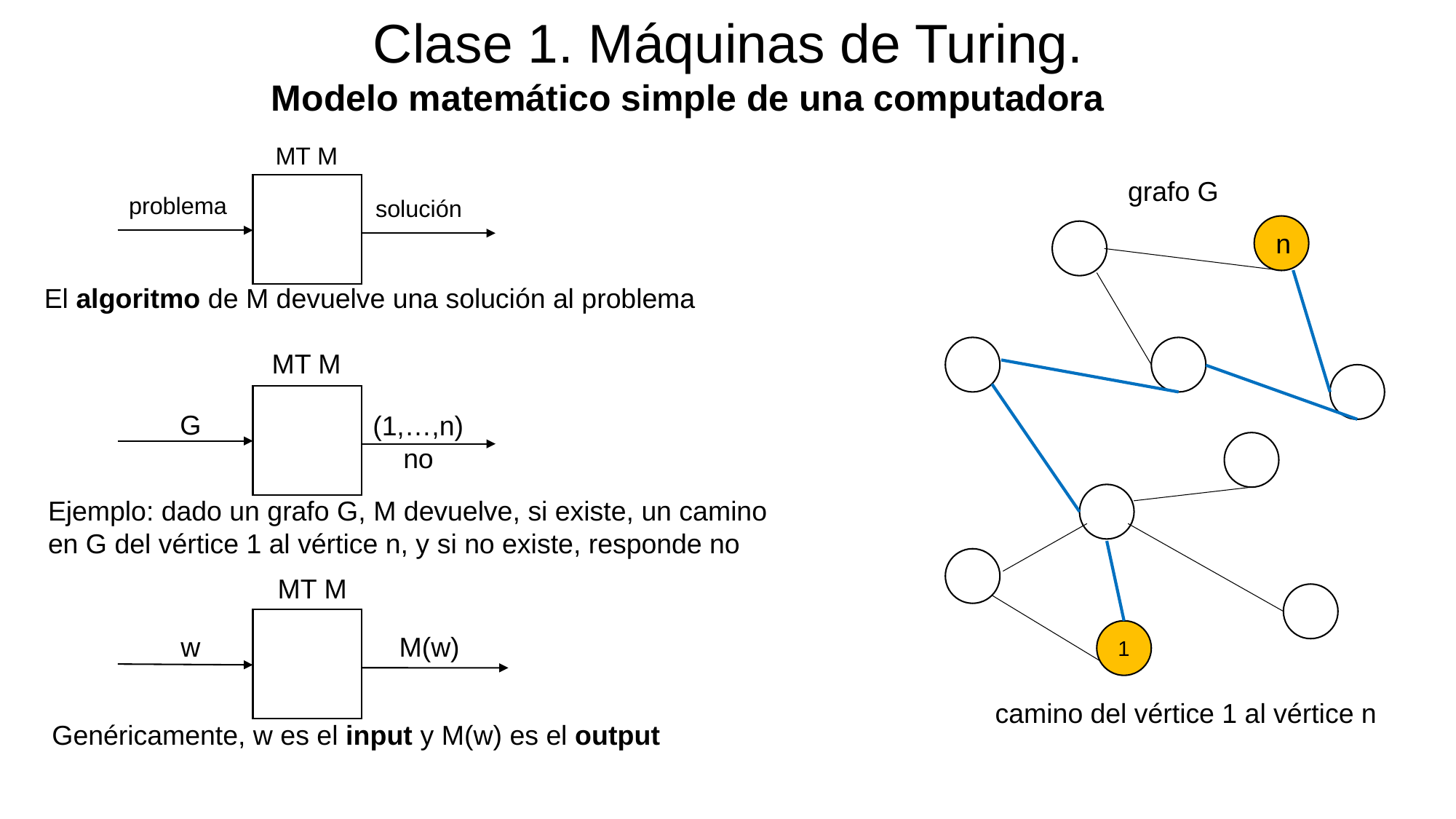

Clase 1. Máquinas de Turing.
Modelo matemático simple de una computadora
 MT M
grafo G

problema
solución

n

El algoritmo de M devuelve una solución al problema

MT M

G
(1,…,n)
    no

Ejemplo: dado un grafo G, M devuelve, si existe, un camino en G del vértice 1 al vértice n, y si no existe, responde no

MT M

w
M(w)

1
camino del vértice 1 al vértice n
Genéricamente, w es el input y M(w) es el output